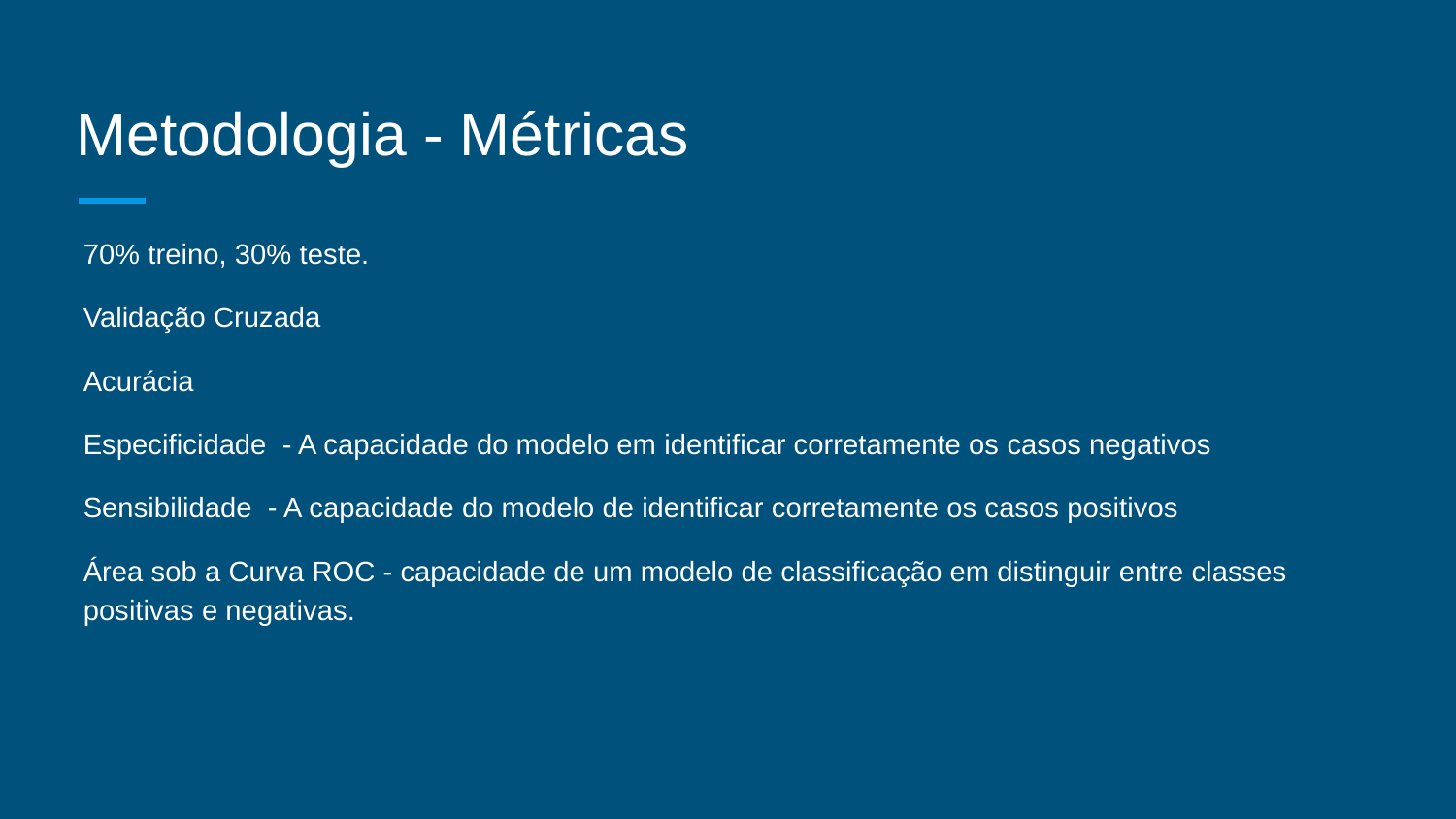

# Metodologia - Métricas
70% treino, 30% teste.
Validação Cruzada
Acurácia
Especificidade  - A capacidade do modelo em identificar corretamente os casos negativos
Sensibilidade  - A capacidade do modelo de identificar corretamente os casos positivos
Área sob a Curva ROC - capacidade de um modelo de classificação em distinguir entre classes positivas e negativas.